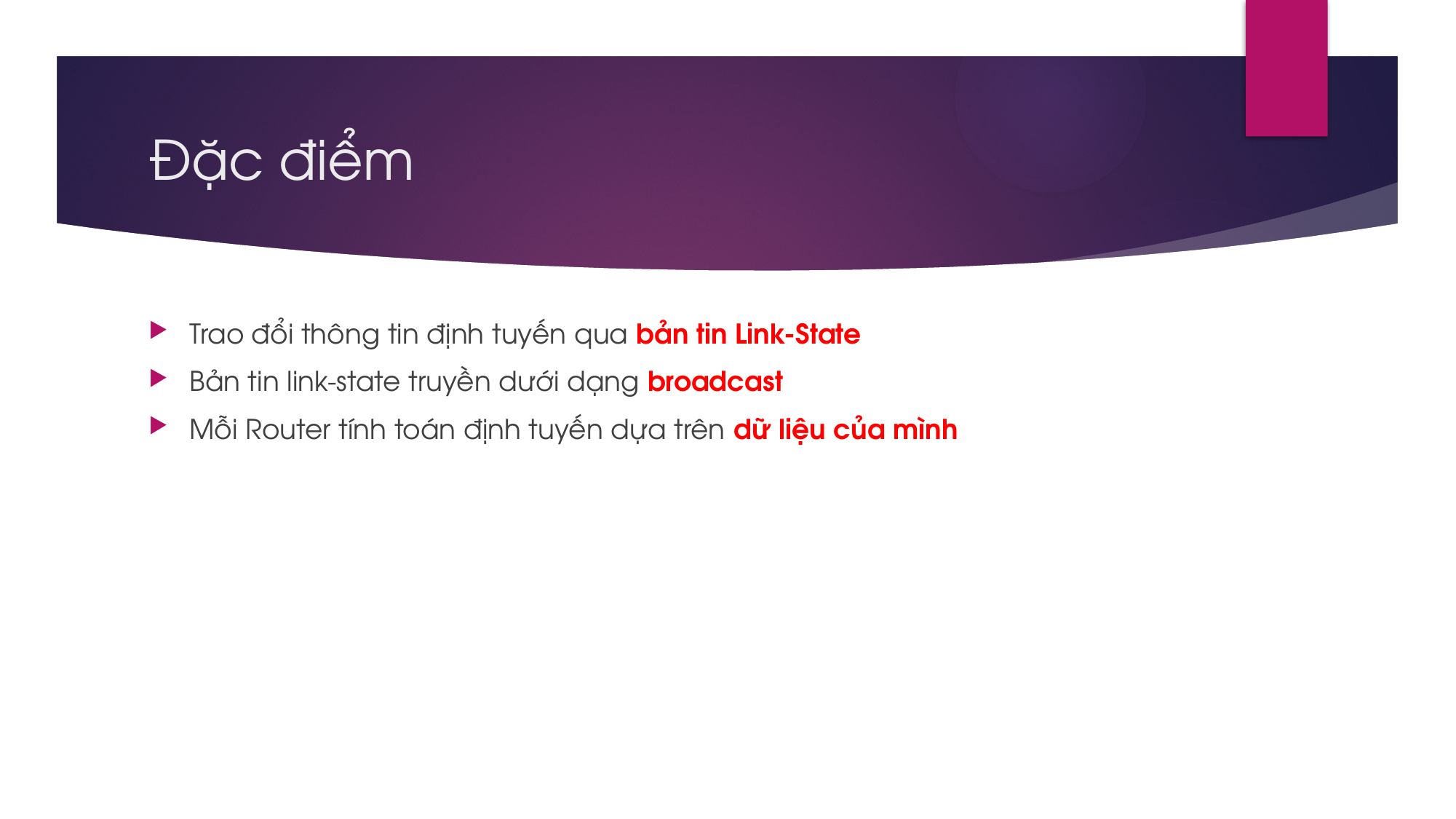

# Đặc điểm
Trao đổi thông tin định tuyến qua bản tin Link-State
Bản tin link-state truyền dưới dạng broadcast
Mỗi Router tính toán định tuyến dựa trên dữ liệu của mình